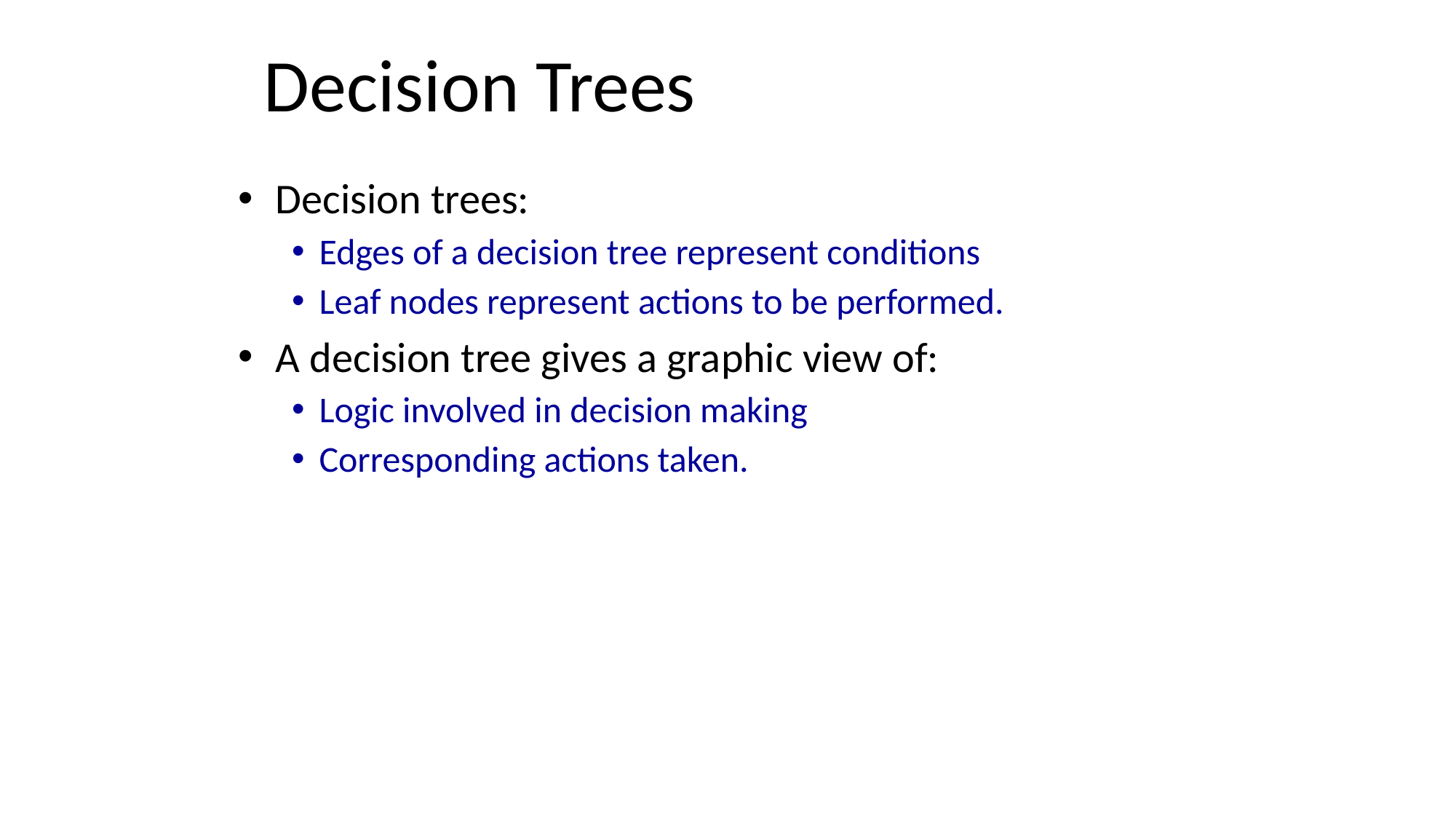

# Decision Trees
Decision trees:
Edges of a decision tree represent conditions
Leaf nodes represent actions to be performed.
A decision tree gives a graphic view of:
Logic involved in decision making
Corresponding actions taken.